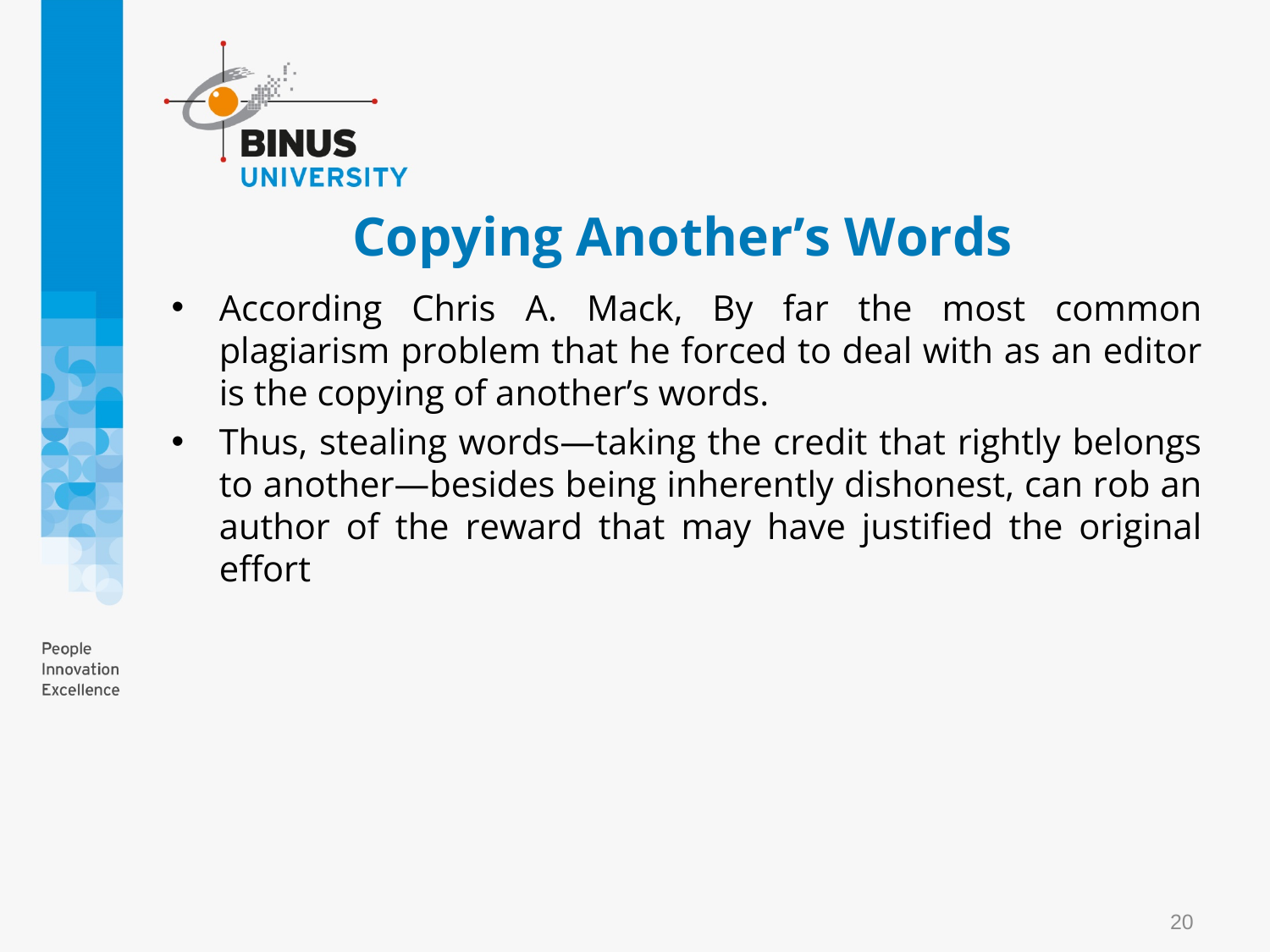

# Copying Another’s Words
According Chris A. Mack, By far the most common plagiarism problem that he forced to deal with as an editor is the copying of another’s words.
Thus, stealing words—taking the credit that rightly belongs to another—besides being inherently dishonest, can rob an author of the reward that may have justified the original effort

20